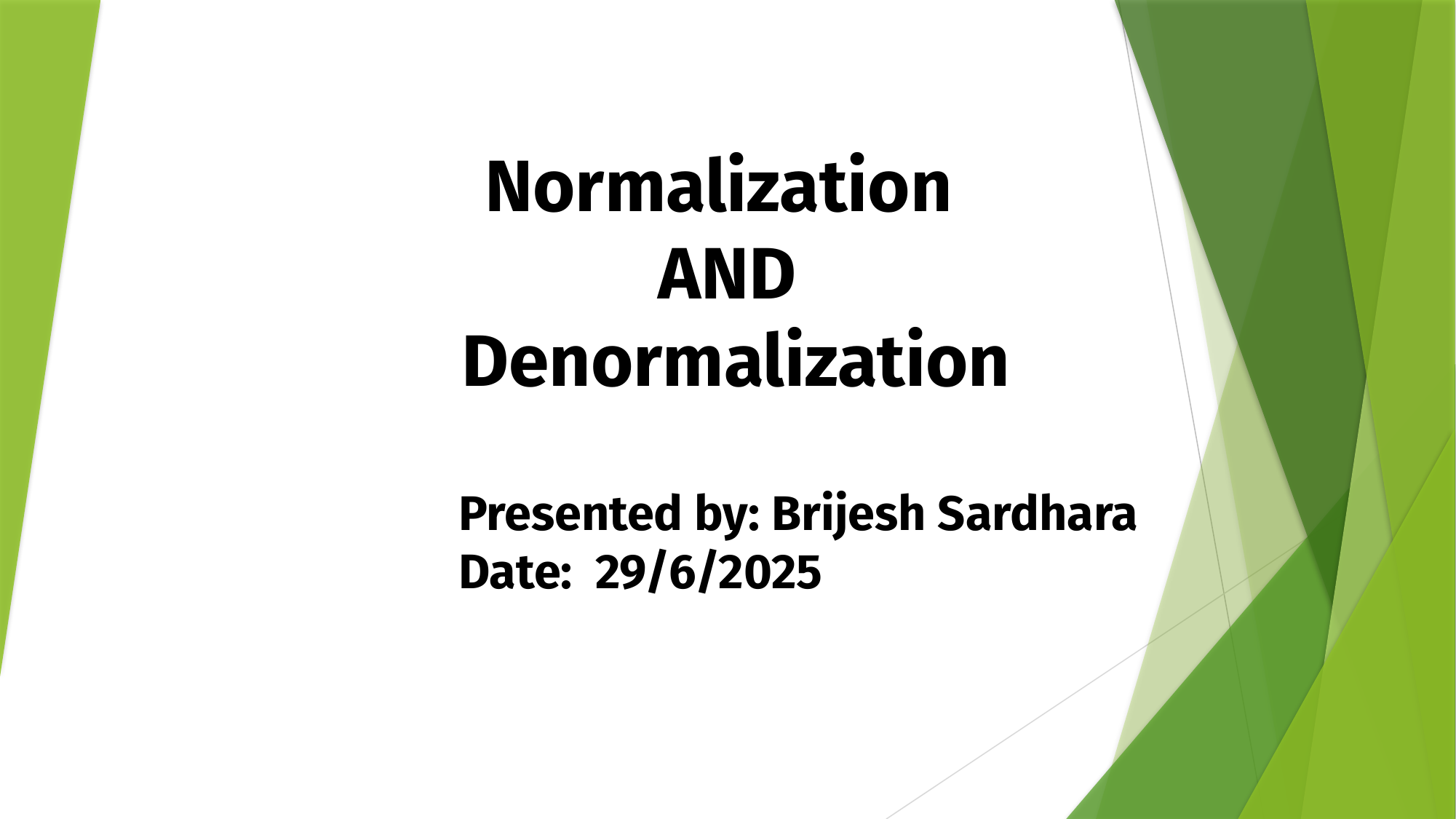

Normalization
AND
 Denormalization
Presented by: Brijesh Sardhara
Date:  29/6/2025